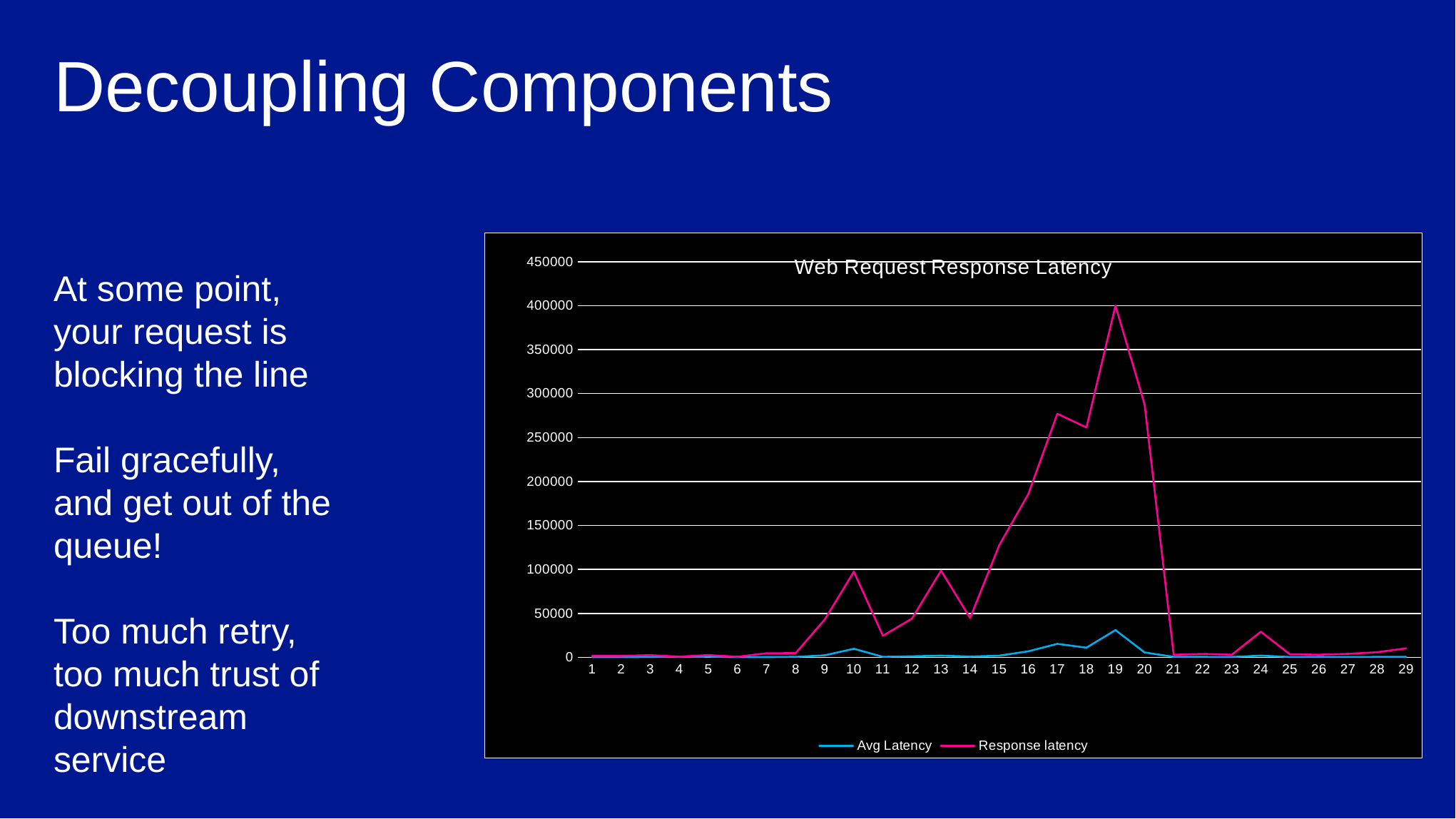

# Decoupling Components

### Chart: Web Request Response Latency

| Category |  |  |
|---|---|---|
At some point, your request is blocking the line

Fail gracefully, and get out of the queue!

Too much retry, too much trust of downstream service